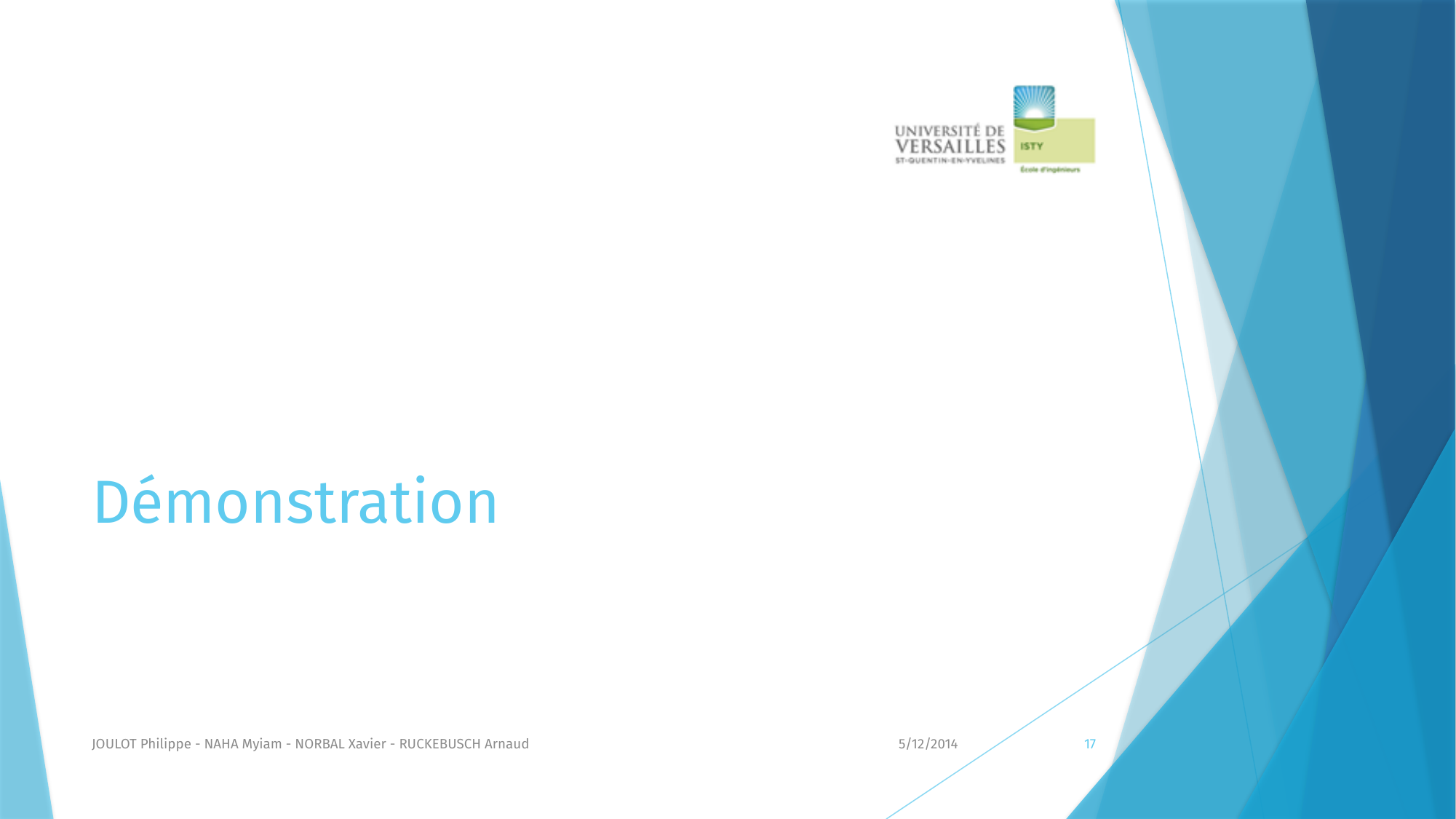

# Démonstration

JOULOT Philippe - NAHA Myiam - NORBAL Xavier - RUCKEBUSCH Arnaud
5/12/2014
17